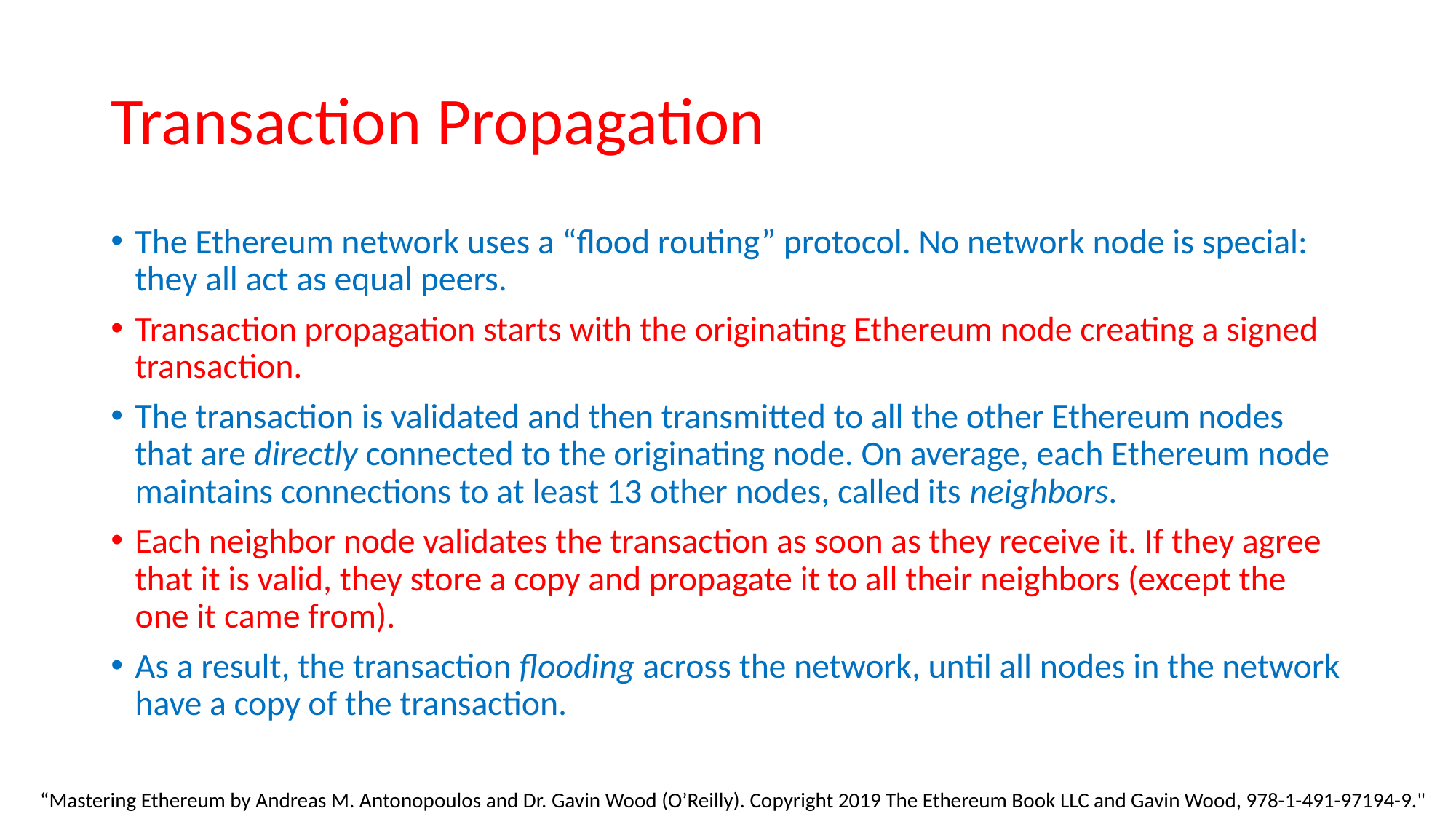

# Transaction Propagation
The Ethereum network uses a “flood routing” protocol. No network node is special: they all act as equal peers.
Transaction propagation starts with the originating Ethereum node creating a signed transaction.
The transaction is validated and then transmitted to all the other Ethereum nodes that are directly connected to the originating node. On average, each Ethereum node maintains connections to at least 13 other nodes, called its neighbors.
Each neighbor node validates the transaction as soon as they receive it. If they agree that it is valid, they store a copy and propagate it to all their neighbors (except the one it came from).
As a result, the transaction flooding across the network, until all nodes in the network have a copy of the transaction.
“Mastering Ethereum by Andreas M. Antonopoulos and Dr. Gavin Wood (O’Reilly). Copyright 2019 The Ethereum Book LLC and Gavin Wood, 978-1-491-97194-9."